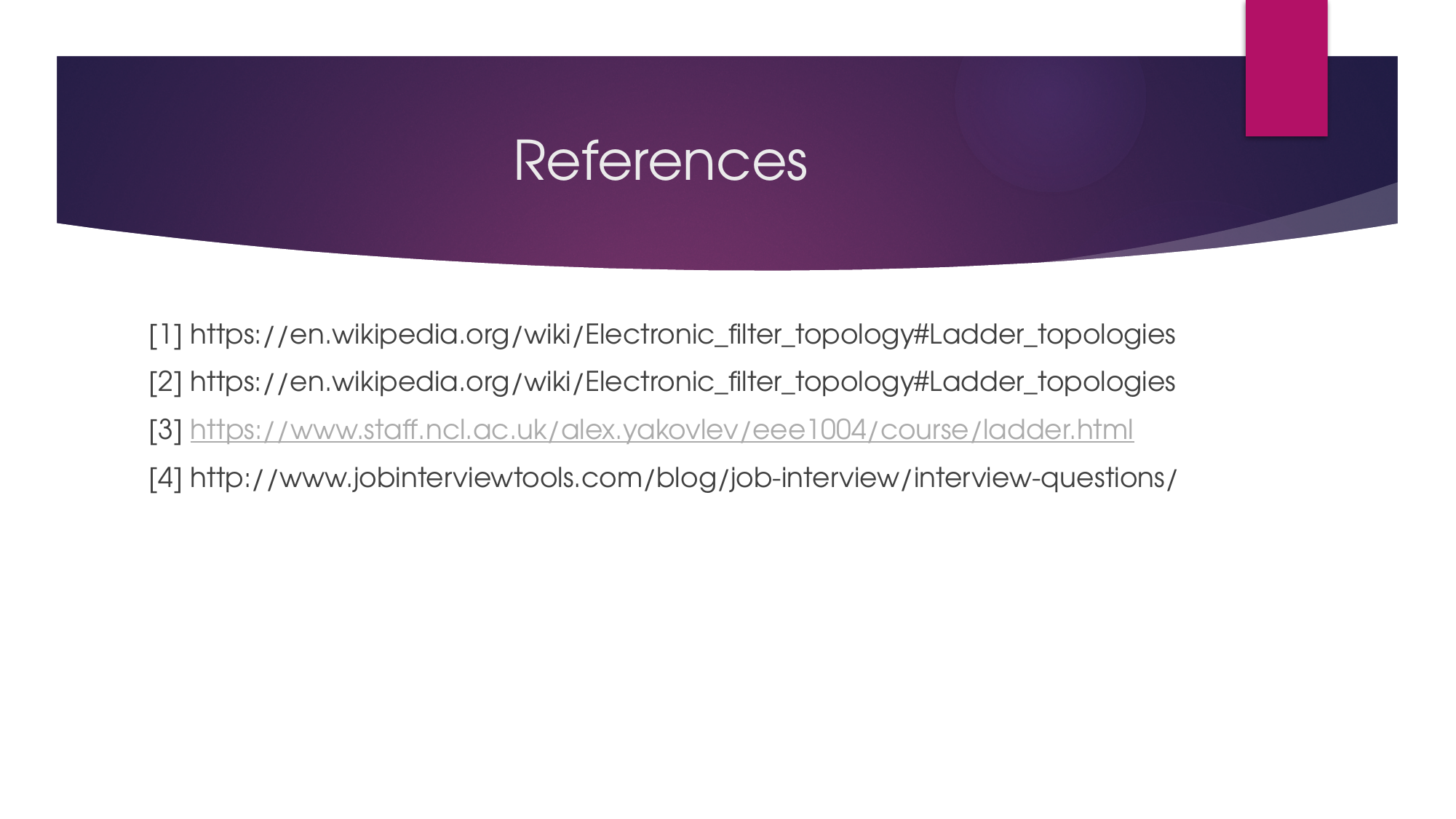

# References
[1] https://en.wikipedia.org/wiki/Electronic_filter_topology#Ladder_topologies
[2] https://en.wikipedia.org/wiki/Electronic_filter_topology#Ladder_topologies
[3] https://www.staff.ncl.ac.uk/alex.yakovlev/eee1004/course/ladder.html
[4] http://www.jobinterviewtools.com/blog/job-interview/interview-questions/